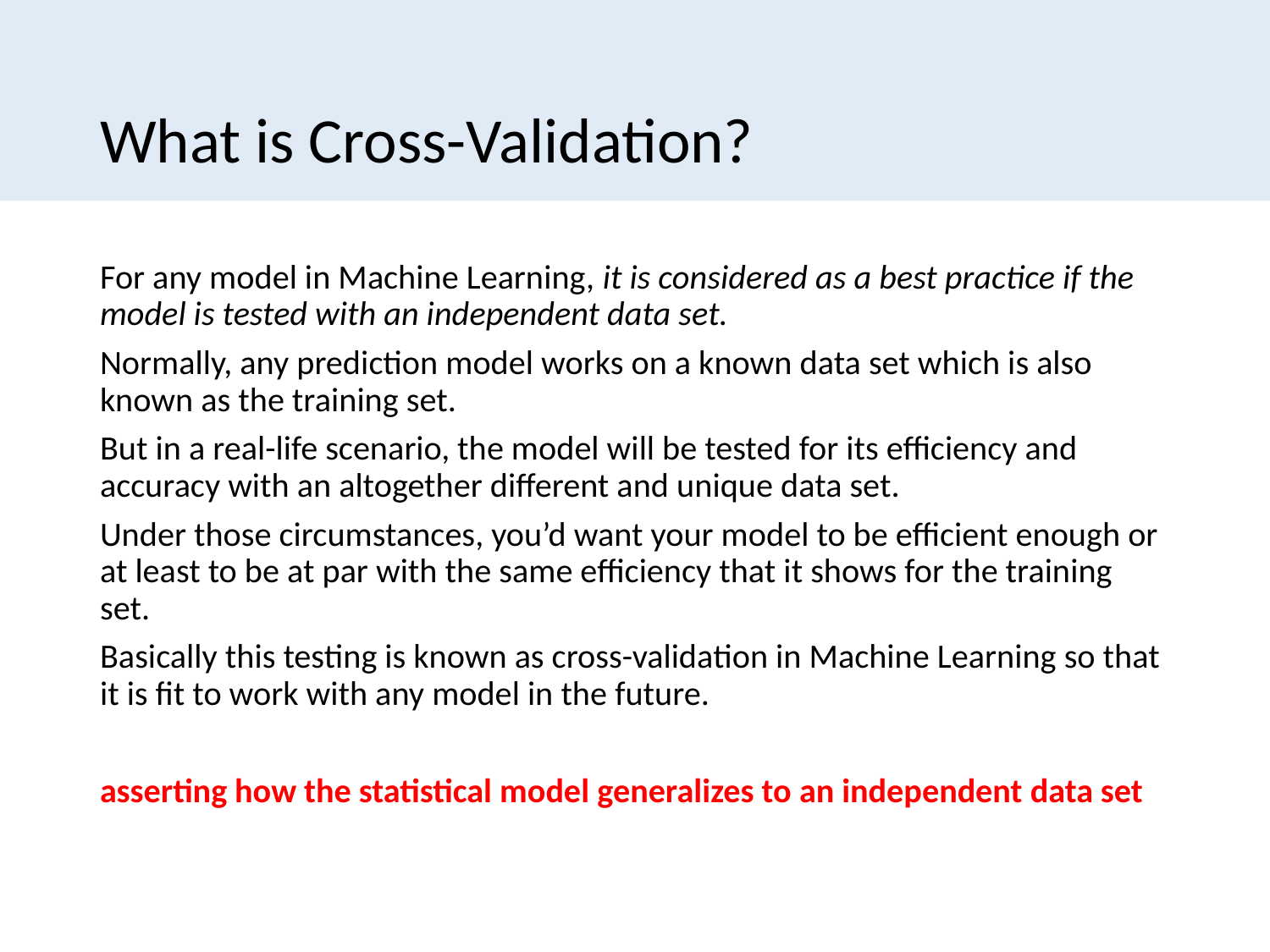

# What is Cross-Validation?
For any model in Machine Learning, it is considered as a best practice if the model is tested with an independent data set.
Normally, any prediction model works on a known data set which is also known as the training set.
But in a real-life scenario, the model will be tested for its efficiency and accuracy with an altogether different and unique data set.
Under those circumstances, you’d want your model to be efficient enough or at least to be at par with the same efficiency that it shows for the training set.
Basically this testing is known as cross-validation in Machine Learning so that it is fit to work with any model in the future.

asserting how the statistical model generalizes to an independent data set